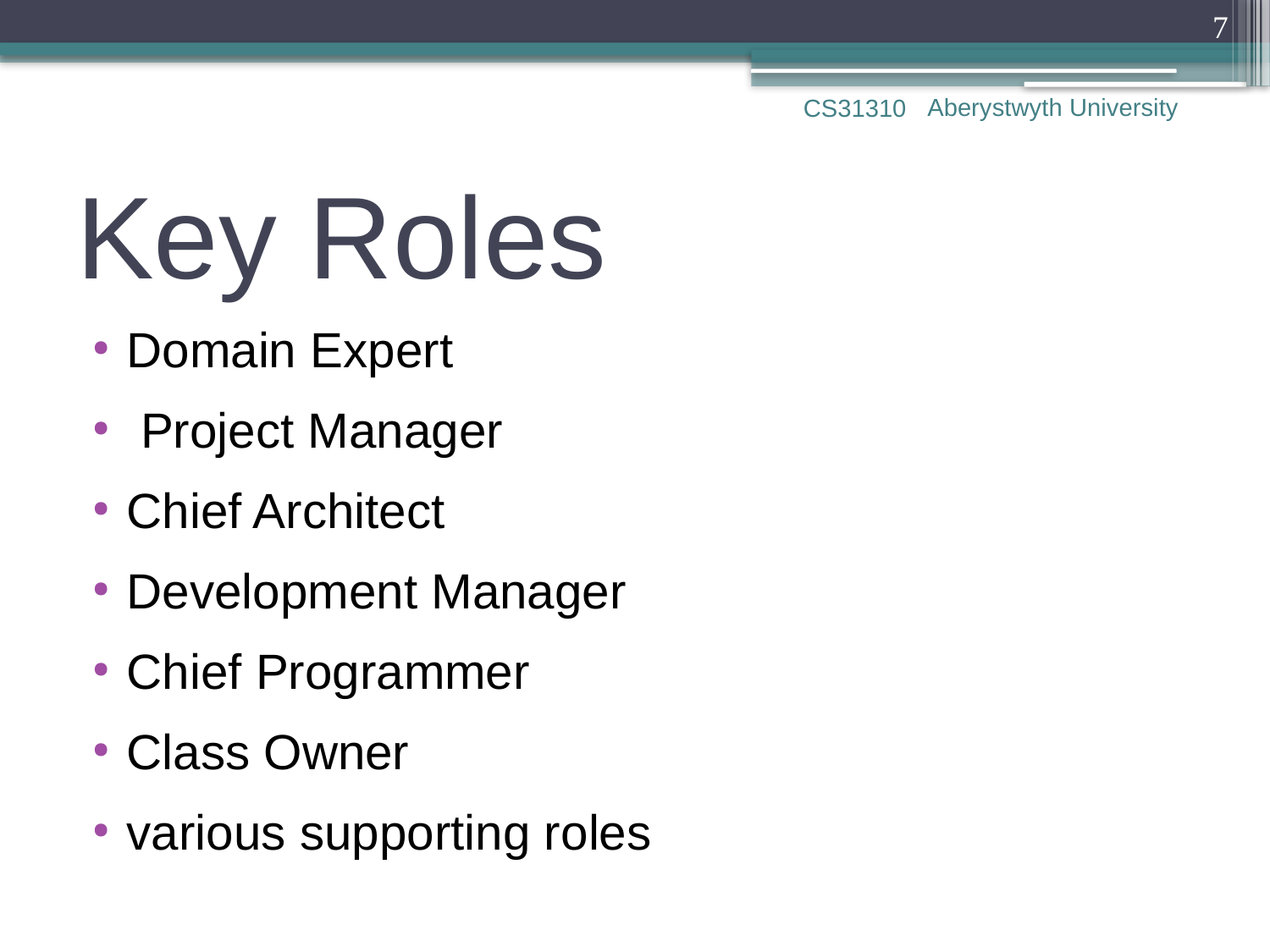

7
Aberystwyth University
CS31310
# Key Roles
Domain Expert
 Project Manager
Chief Architect
Development Manager
Chief Programmer
Class Owner
various supporting roles